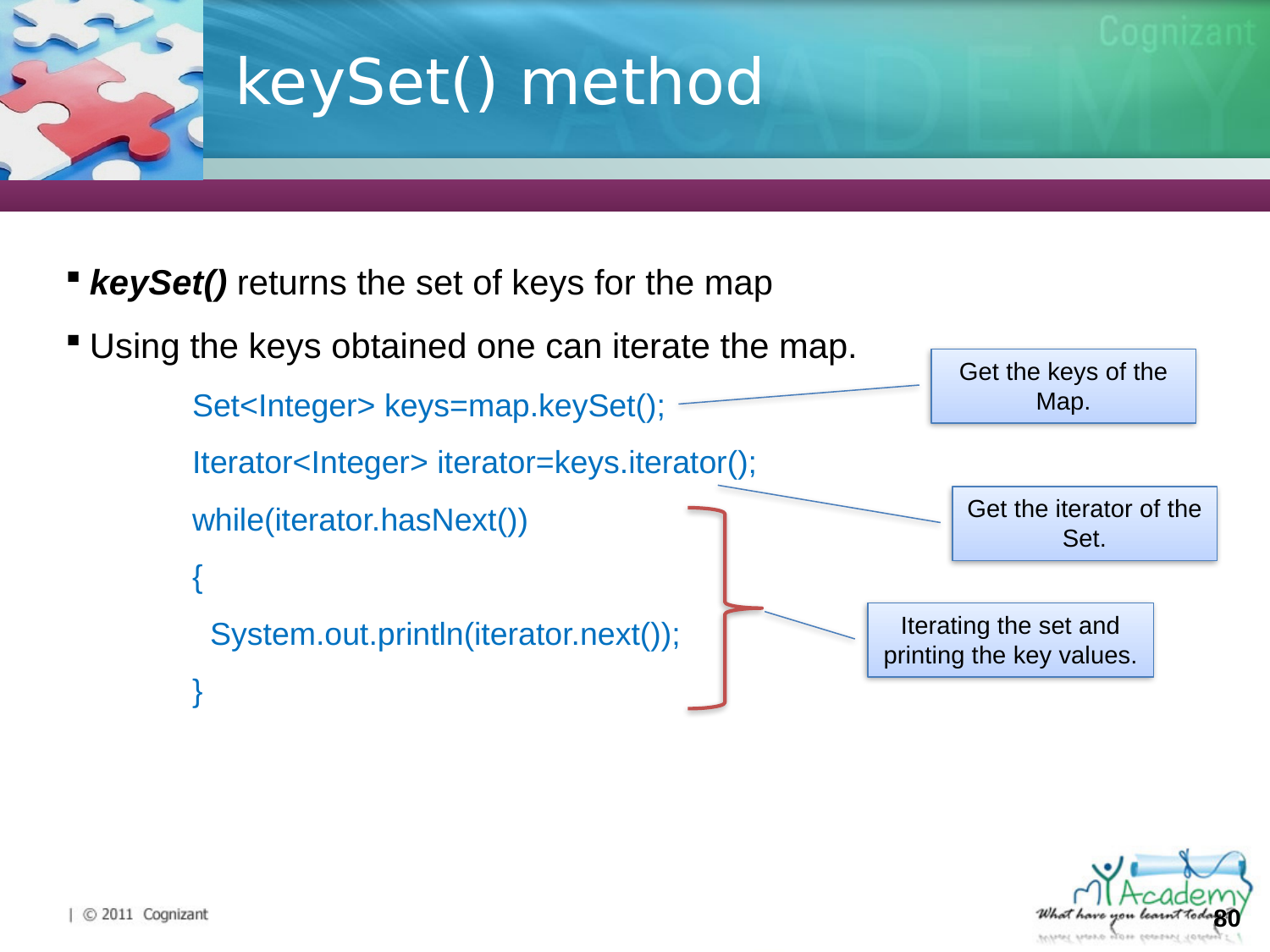

# keySet() method
keySet() returns the set of keys for the map
Using the keys obtained one can iterate the map.
Set<Integer> keys=map.keySet();
Iterator<Integer> iterator=keys.iterator();
while(iterator.hasNext())
{
  System.out.println(iterator.next());
}

Get the keys of the Map.
Get the iterator of the Set.

Iterating the set and printing the key values.
80